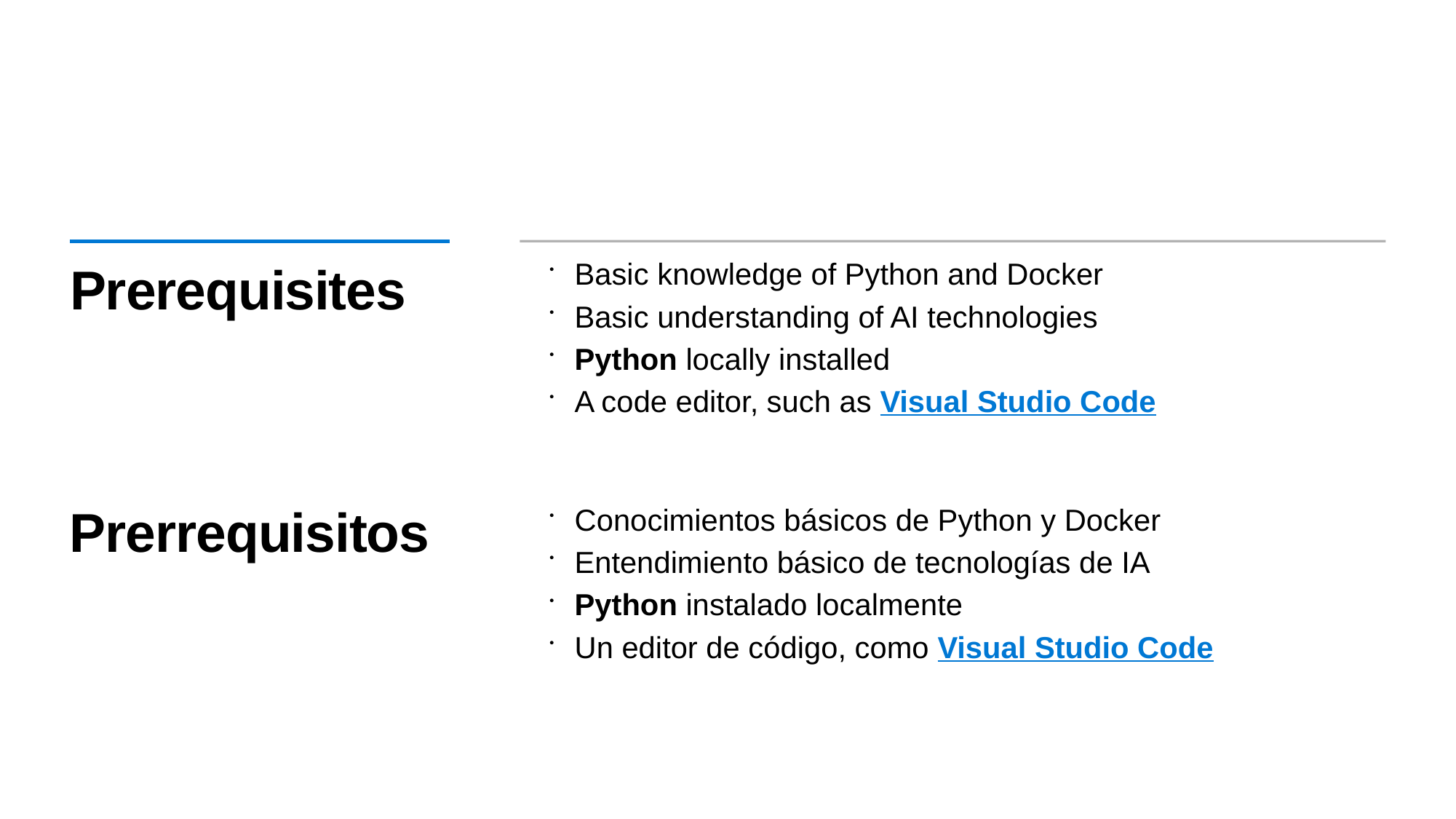

# Prerequisites
Basic knowledge of Python and Docker
Basic understanding of AI technologies
Python locally installed
A code editor, such as Visual Studio Code
Prerrequisitos
Conocimientos básicos de Python y Docker
Entendimiento básico de tecnologías de IA
Python instalado localmente
Un editor de código, como Visual Studio Code